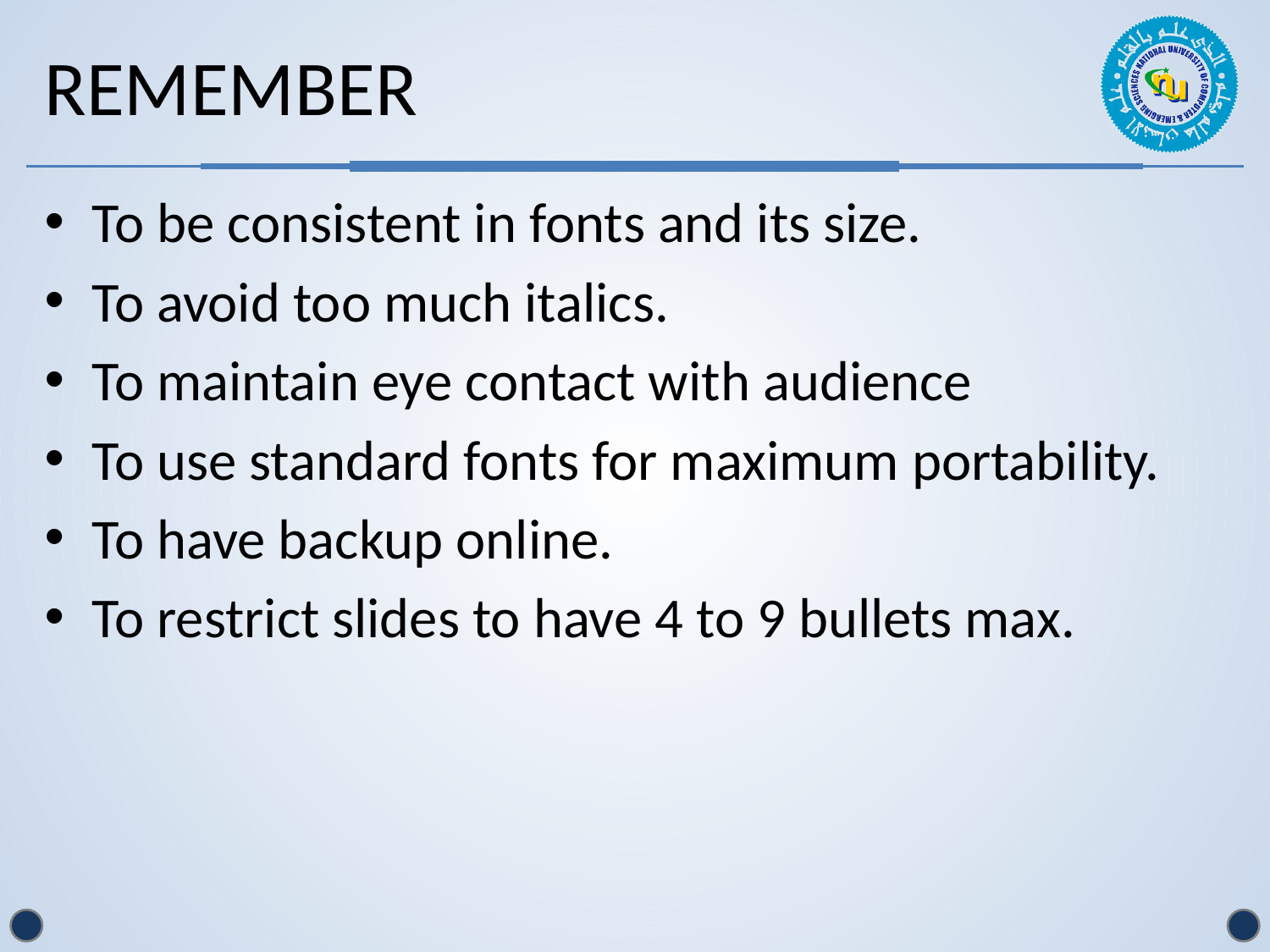

# Remember
To be consistent in fonts and its size.
To avoid too much italics.
To maintain eye contact with audience
To use standard fonts for maximum portability.
To have backup online.
To restrict slides to have 4 to 9 bullets max.